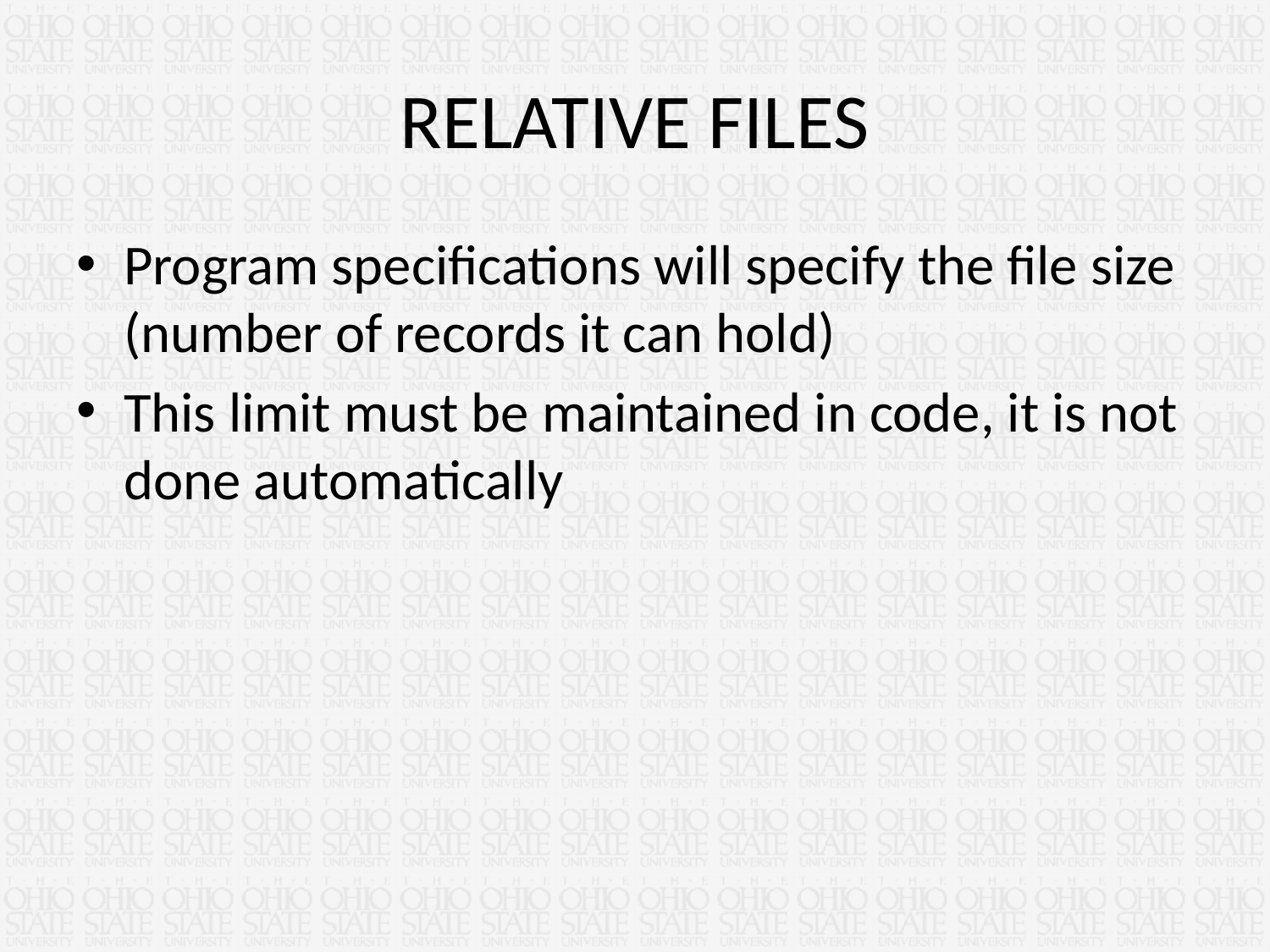

# RELATIVE FILES
Program specifications will specify the file size (number of records it can hold)
This limit must be maintained in code, it is not done automatically